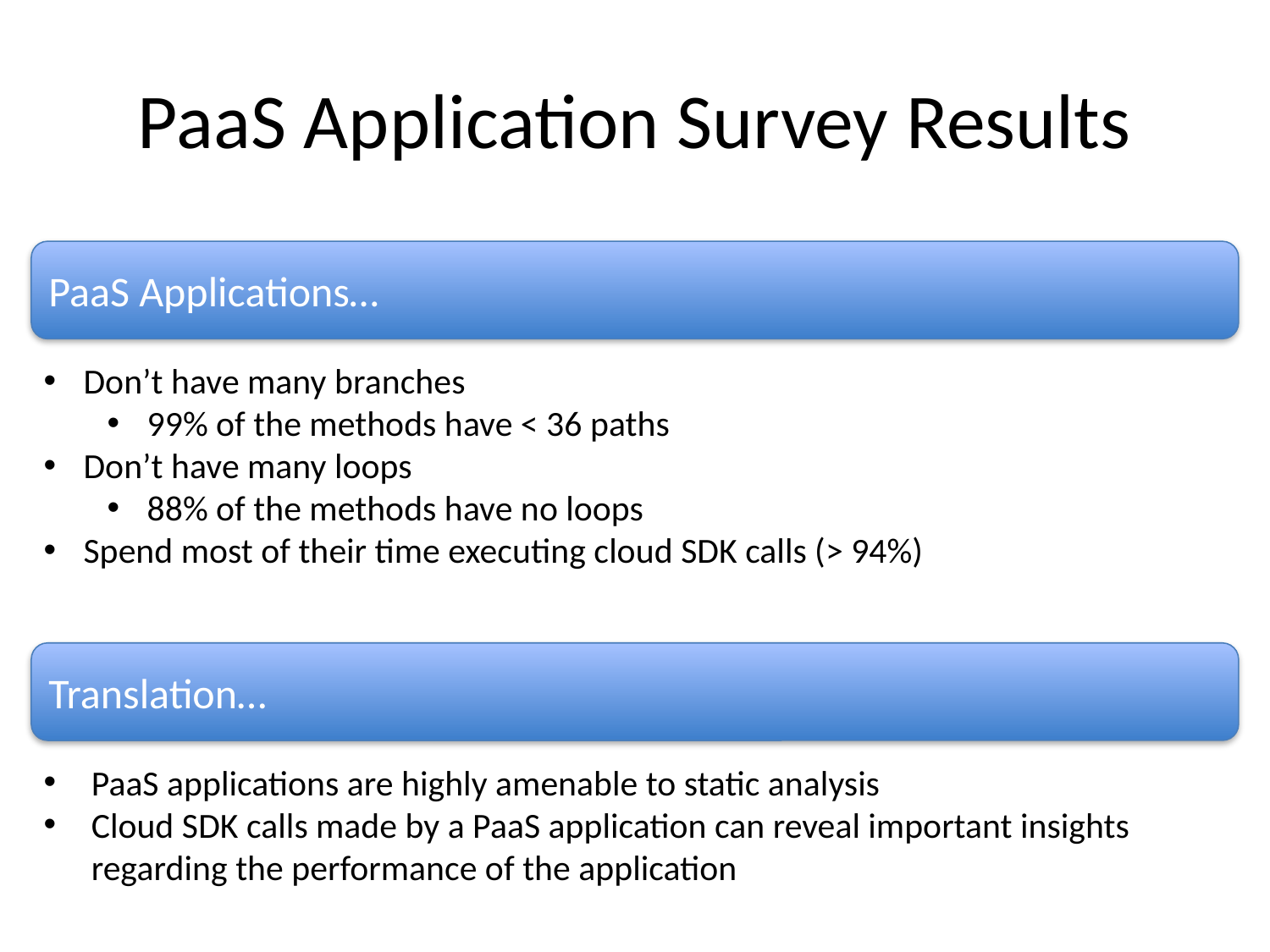

# PaaS Application Survey Results
PaaS Applications…
Don’t have many branches
99% of the methods have < 36 paths
Don’t have many loops
88% of the methods have no loops
Spend most of their time executing cloud SDK calls (> 94%)
Translation…
PaaS applications are highly amenable to static analysis
Cloud SDK calls made by a PaaS application can reveal important insights regarding the performance of the application